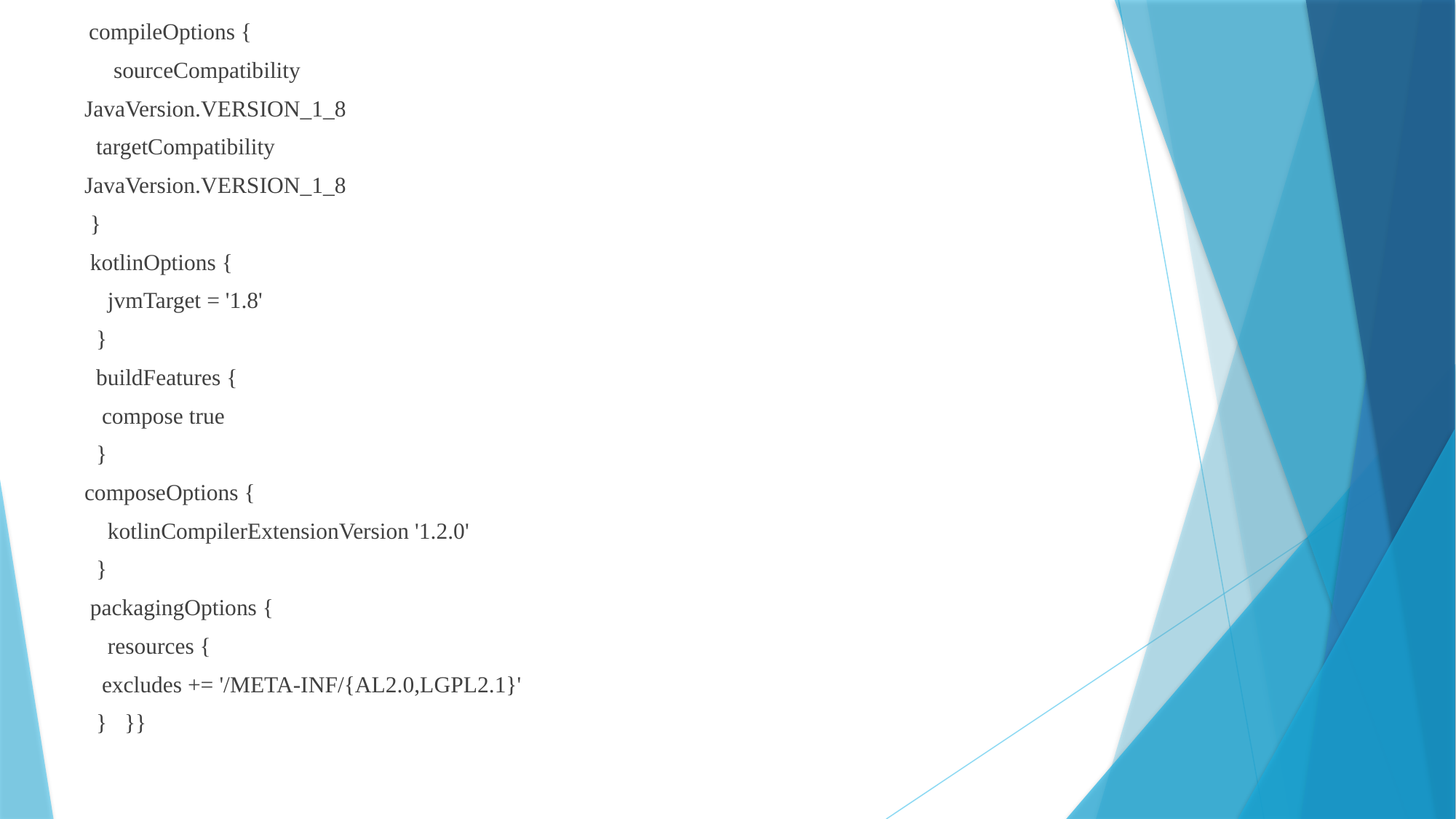

compileOptions {
     sourceCompatibility
JavaVersion.VERSION_1_8
  targetCompatibility
JavaVersion.VERSION_1_8
 }
 kotlinOptions {
    jvmTarget = '1.8'
  }
  buildFeatures {
   compose true
  }
composeOptions {
    kotlinCompilerExtensionVersion '1.2.0'
  }
 packagingOptions {
    resources {
   excludes += '/META-INF/{AL2.0,LGPL2.1}'
  }   }}